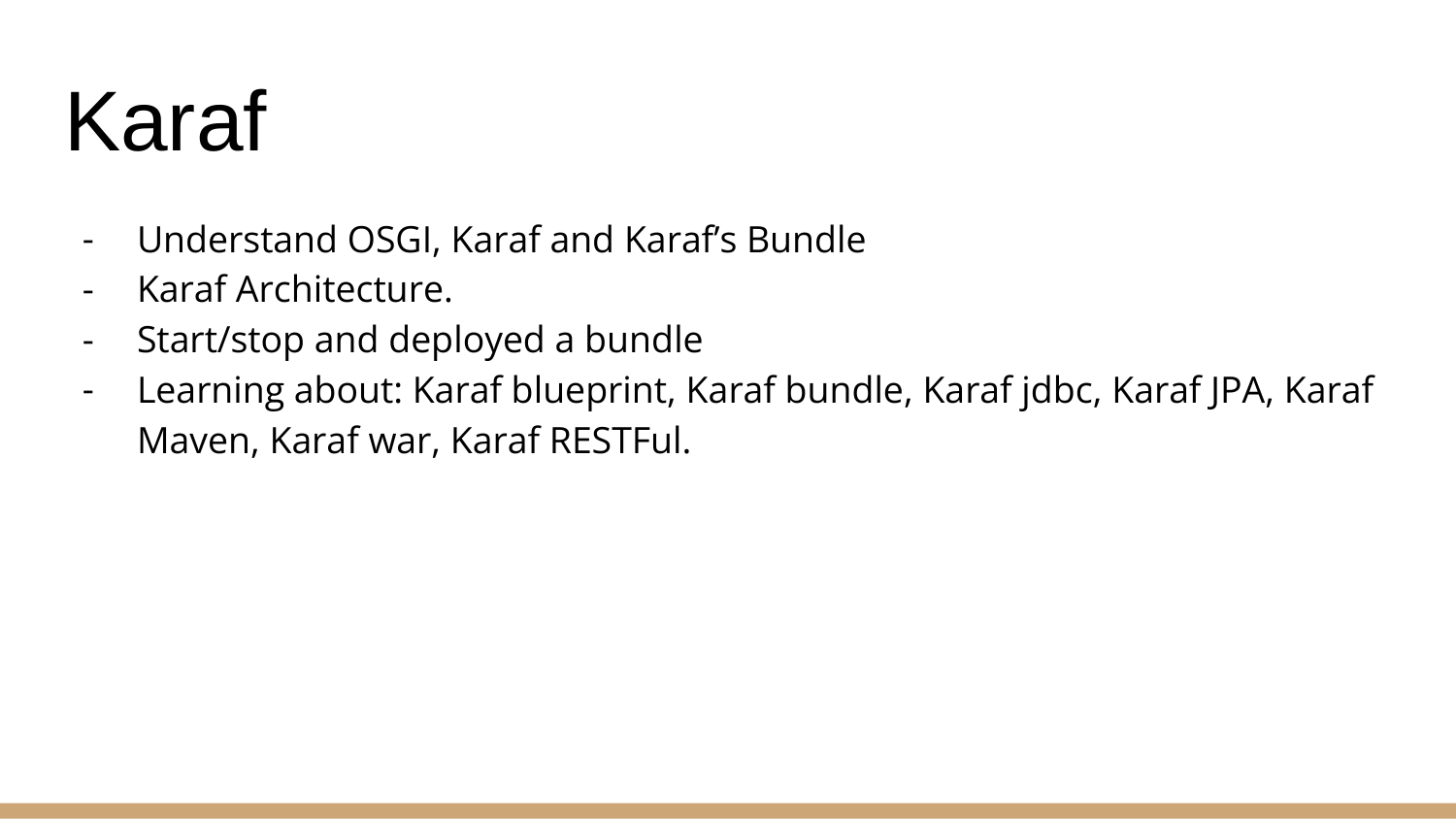

# Karaf
Understand OSGI, Karaf and Karaf’s Bundle
Karaf Architecture.
Start/stop and deployed a bundle
Learning about: Karaf blueprint, Karaf bundle, Karaf jdbc, Karaf JPA, Karaf Maven, Karaf war, Karaf RESTFul.